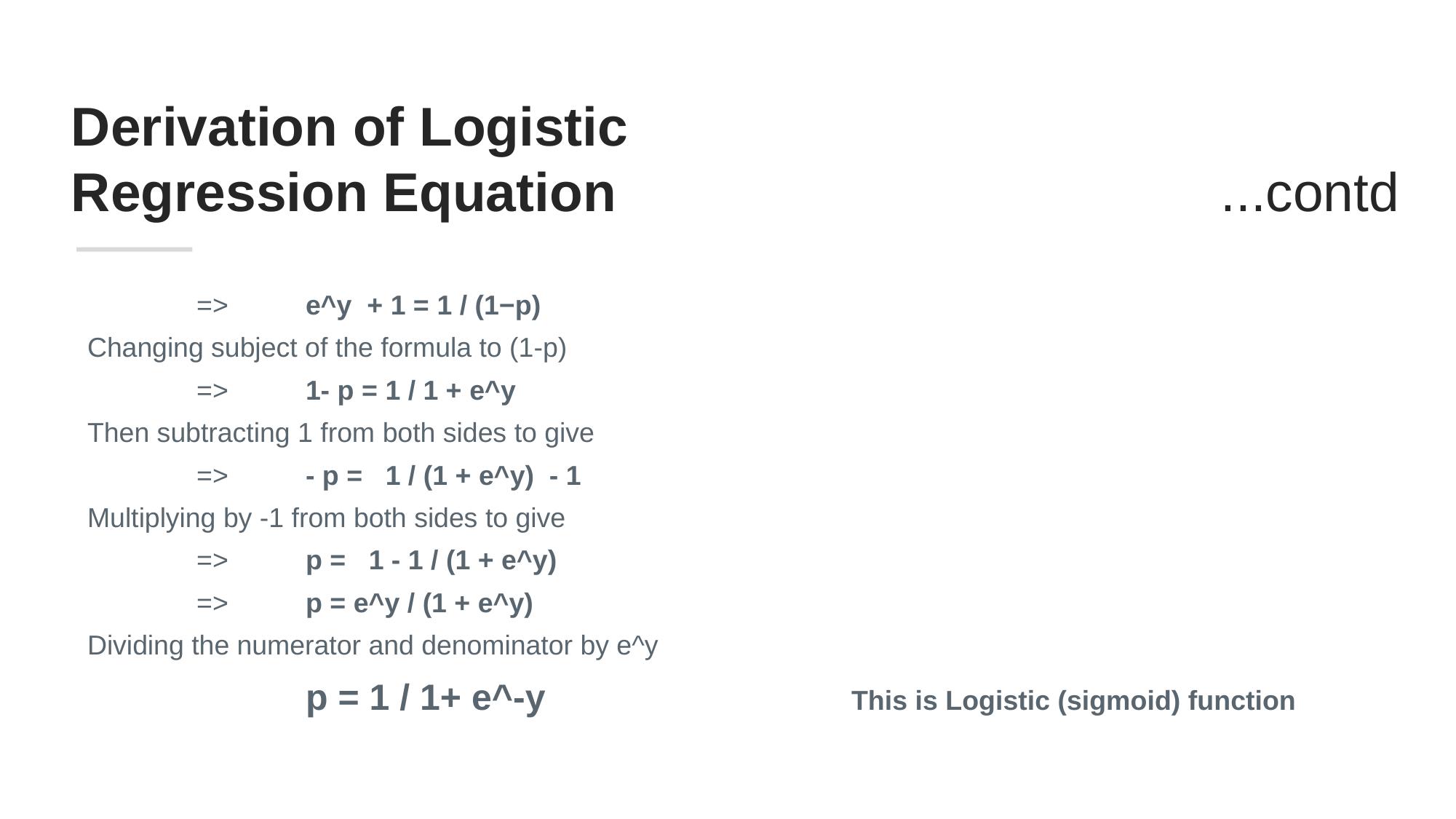

Derivation of Logistic
Regression Equation                                        ...contd

	=> 	e^y  + 1 = 1 / (1−p)
Changing subject of the formula to (1-p)
	=> 	1- p = 1 / 1 + e^y
Then subtracting 1 from both sides to give
	=> 	- p =   1 / (1 + e^y)  - 1
Multiplying by -1 from both sides to give
	=> 	p =   1 - 1 / (1 + e^y)
	=> 	p = e^y / (1 + e^y)
Dividing the numerator and denominator by e^y
		p = 1 / 1+ e^-y			This is Logistic (sigmoid) function